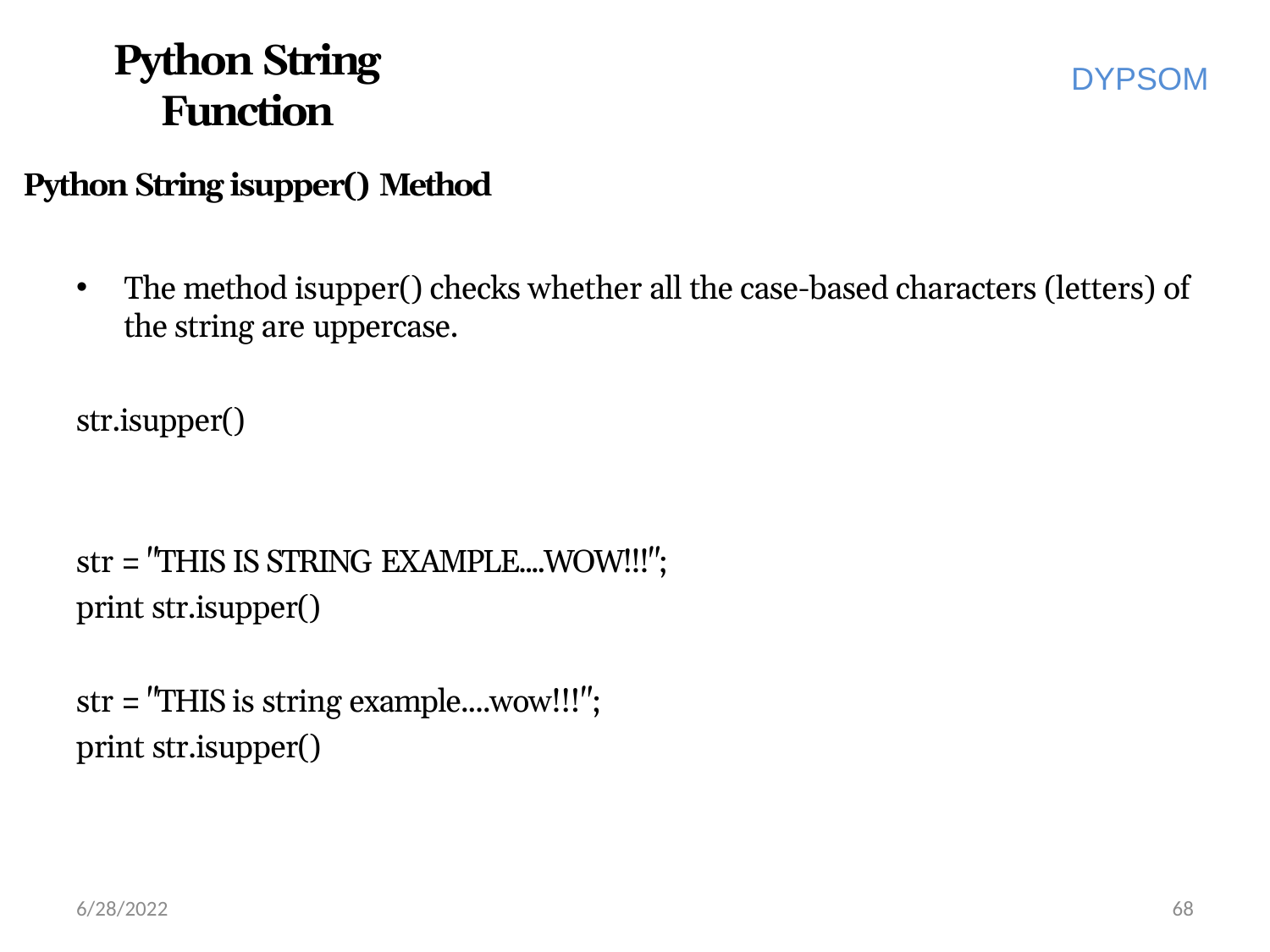

# Python String Function
DYPSOM
Python String isupper() Method

The method isupper() checks whether all the case-based characters (letters) of
the string are uppercase.

str.isupper()

str = "THIS IS STRING EXAMPLE....WOW!!!";
print str.isupper()

str = "THIS is string example....wow!!!";
print str.isupper()
6/28/2022
68